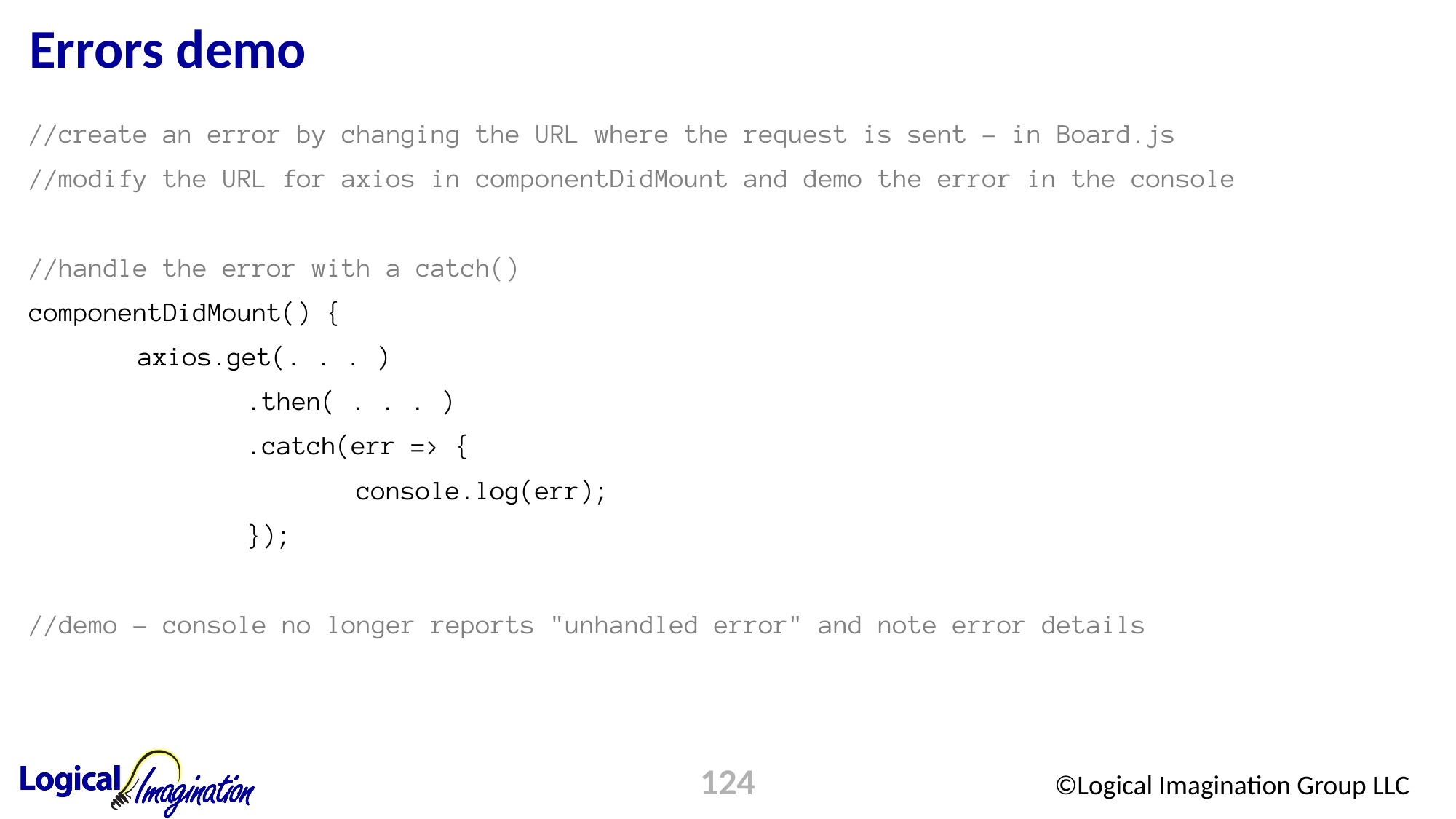

# Errors demo
//create an error by changing the URL where the request is sent – in Board.js
//modify the URL for axios in componentDidMount and demo the error in the console

//handle the error with a catch()
componentDidMount() {
	axios.get(. . . )
		.then( . . . )
		.catch(err => {
			console.log(err);
		});

//demo – console no longer reports "unhandled error" and note error details

124